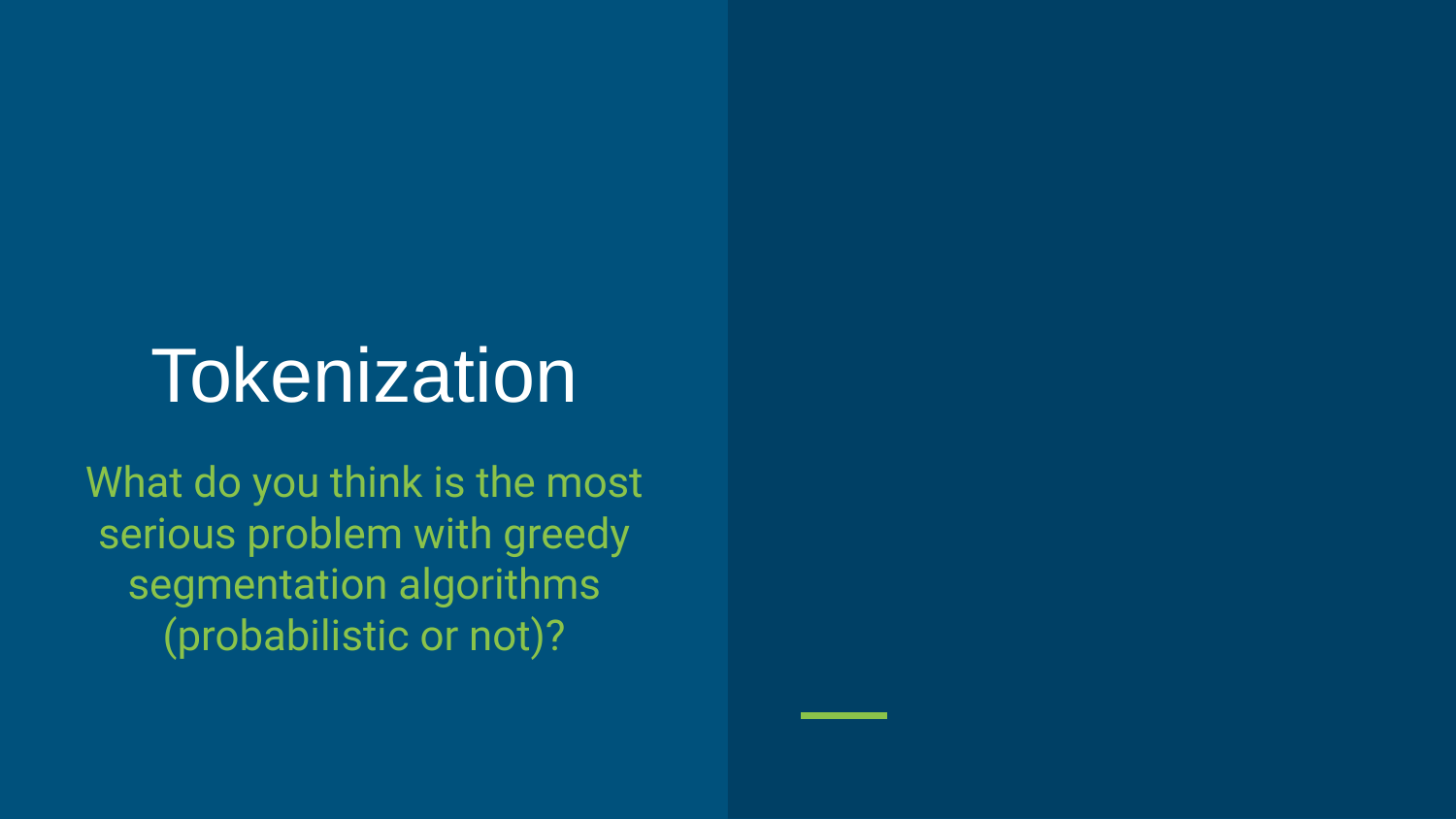

# Tokenization
What do you think is the most serious problem with greedy segmentation algorithms (probabilistic or not)?